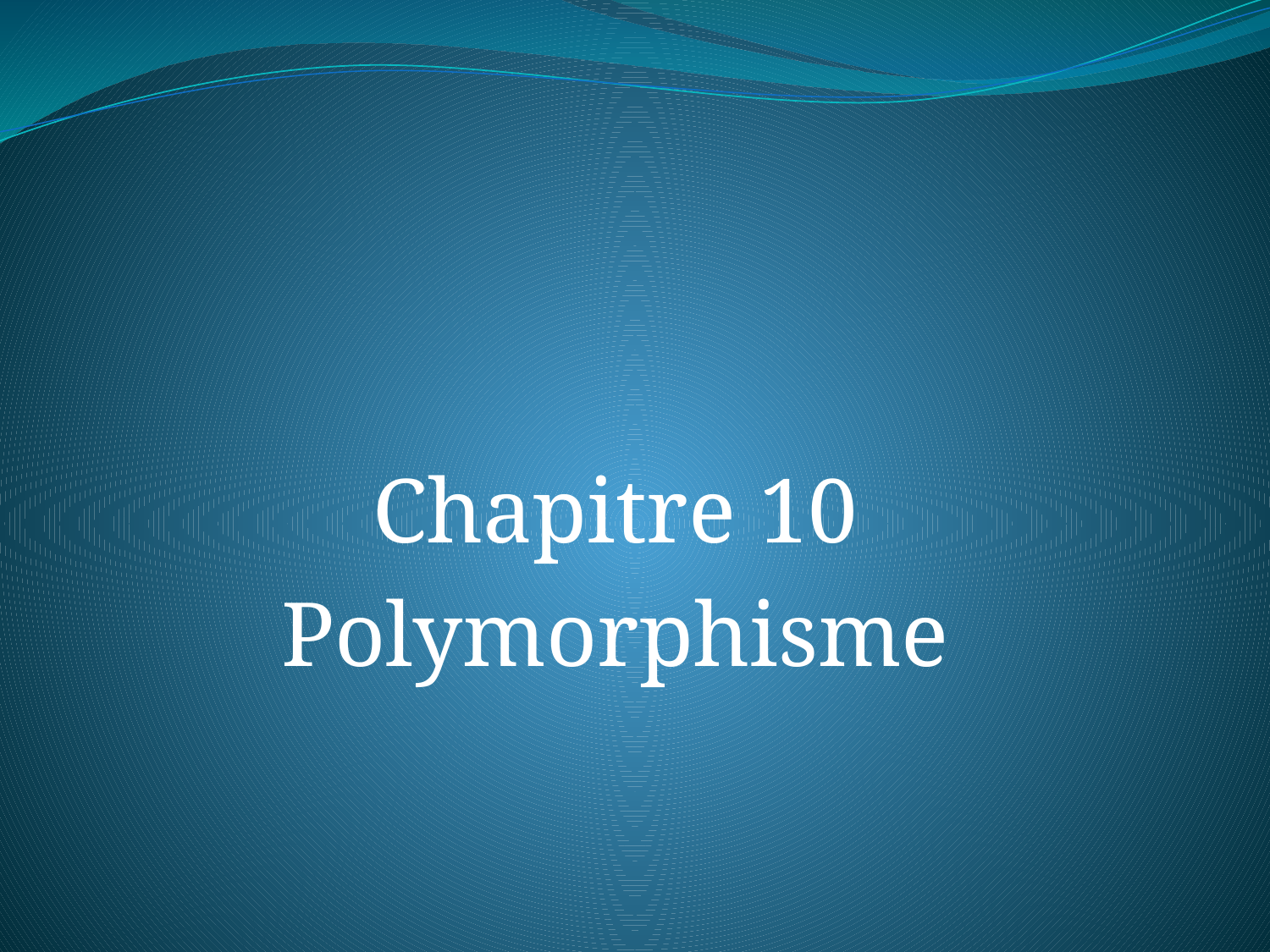

Information fournie à la méthode (paramètre)
Chapitre 10
Polymorphisme

objet